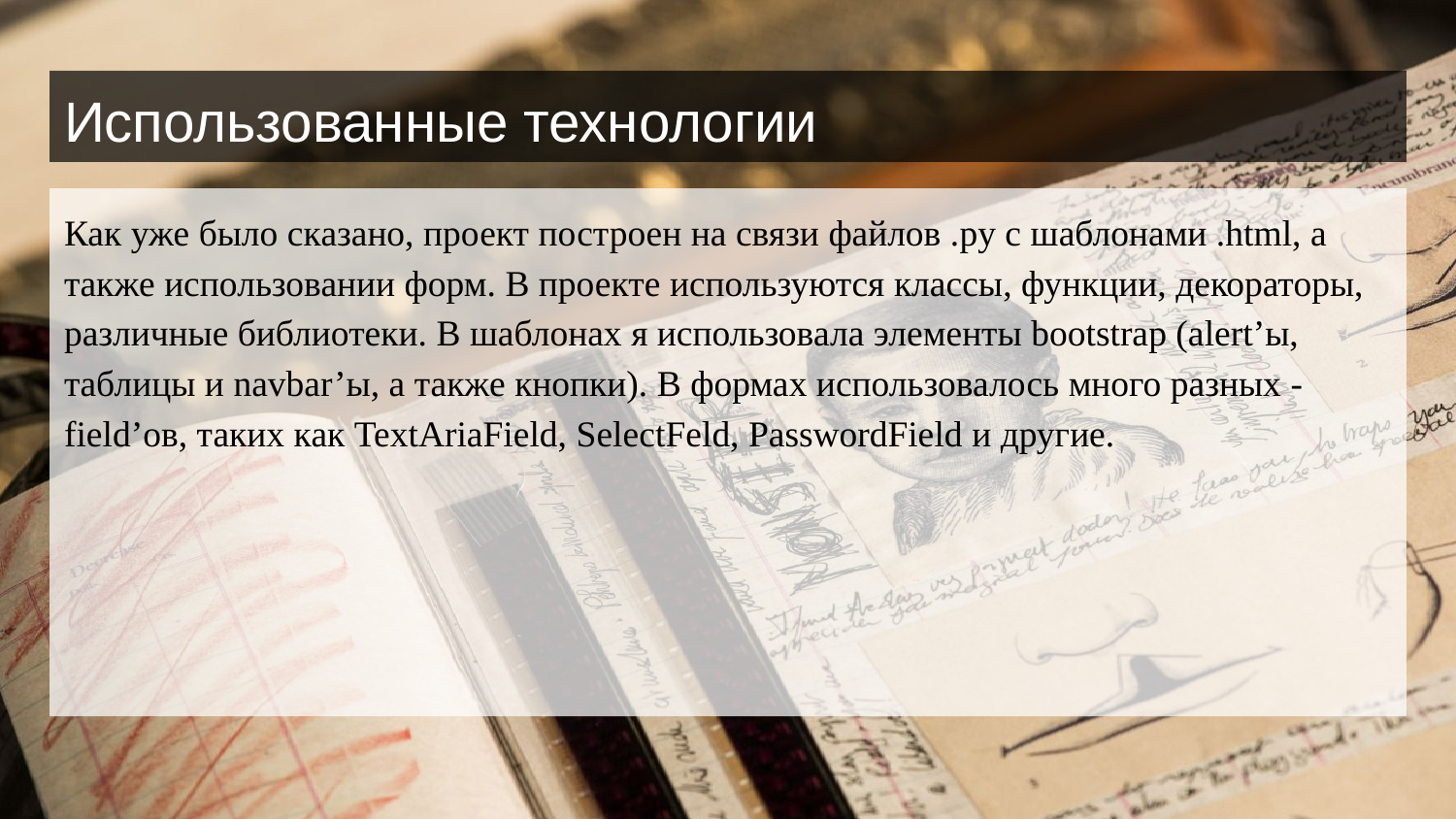

# Использованные технологии
Как уже было сказано, проект построен на связи файлов .py с шаблонами .html, а также использовании форм. В проекте используются классы, функции, декораторы, различные библиотеки. В шаблонах я использовала элементы bootstrap (alert’ы, таблицы и navbar’ы, а также кнопки). В формах использовалось много разных -field’ов, таких как TextAriaField, SelectFeld, PasswordField и другие.